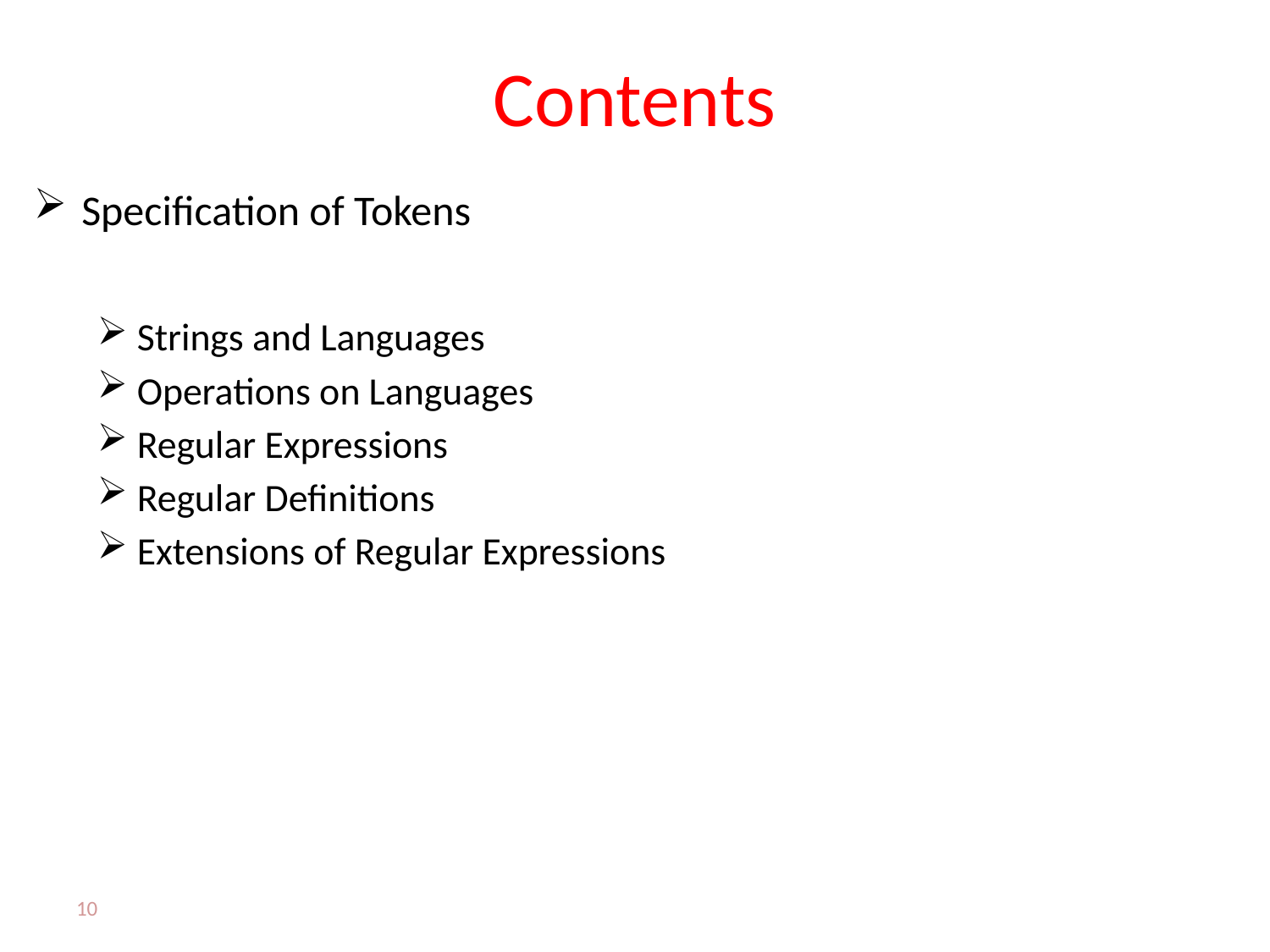

# Contents
Specification of Tokens

Strings and Languages
Operations on Languages
Regular Expressions
Regular Definitions
Extensions of Regular Expressions

10